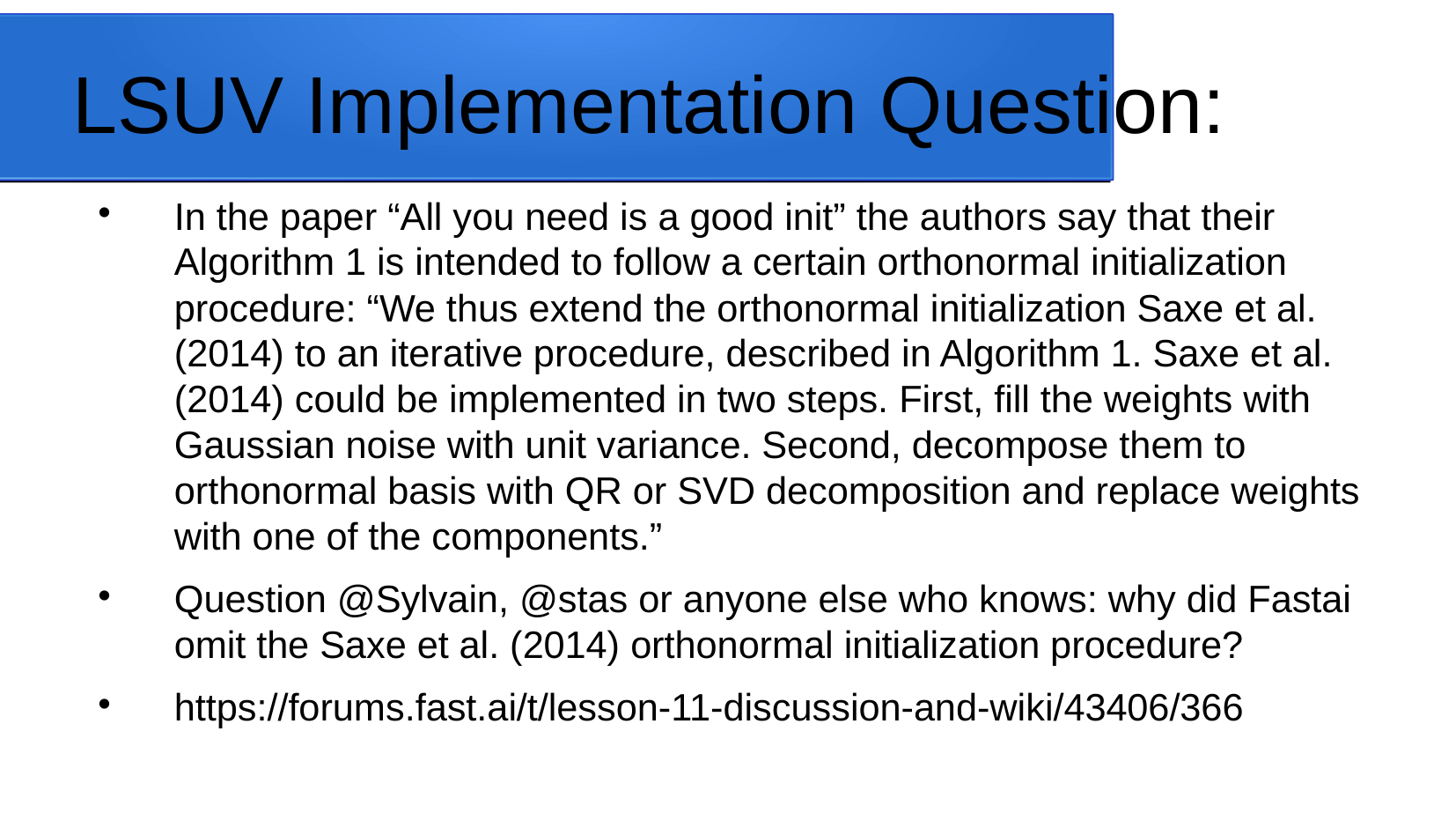

LSUV Implementation Question:
In the paper “All you need is a good init” the authors say that their Algorithm 1 is intended to follow a certain orthonormal initialization procedure: “We thus extend the orthonormal initialization Saxe et al. (2014) to an iterative procedure, described in Algorithm 1. Saxe et al. (2014) could be implemented in two steps. First, fill the weights with Gaussian noise with unit variance. Second, decompose them to orthonormal basis with QR or SVD decomposition and replace weights with one of the components.”
Question @Sylvain, @stas or anyone else who knows: why did Fastai omit the Saxe et al. (2014) orthonormal initialization procedure?
https://forums.fast.ai/t/lesson-11-discussion-and-wiki/43406/366